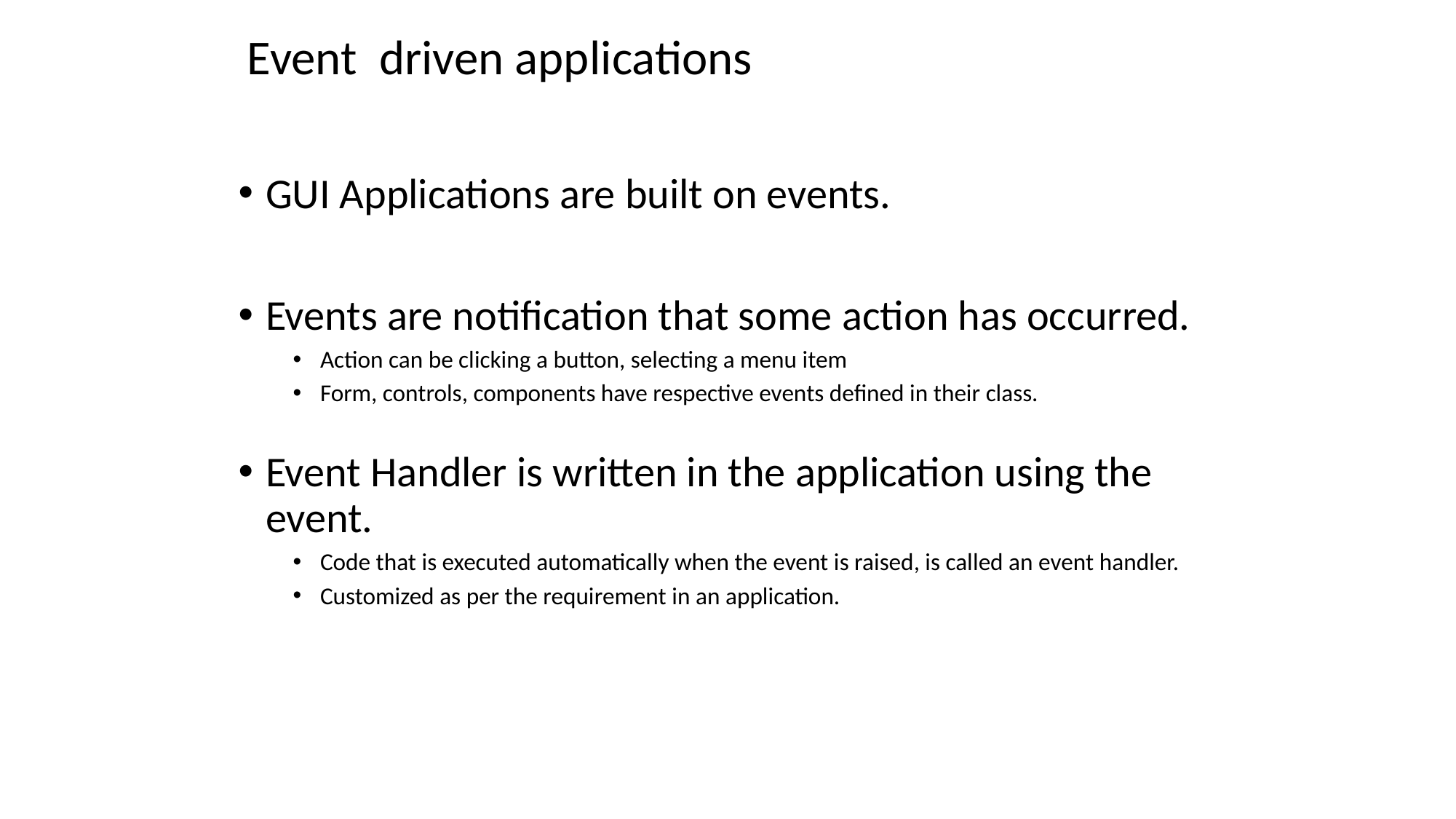

# Event  driven applications

GUI Applications are built on events.

Events are notification that some action has occurred.
Action can be clicking a button, selecting a menu item
Form, controls, components have respective events defined in their class.

Event Handler is written in the application using the event.
Code that is executed automatically when the event is raised, is called an event handler.
Customized as per the requirement in an application.